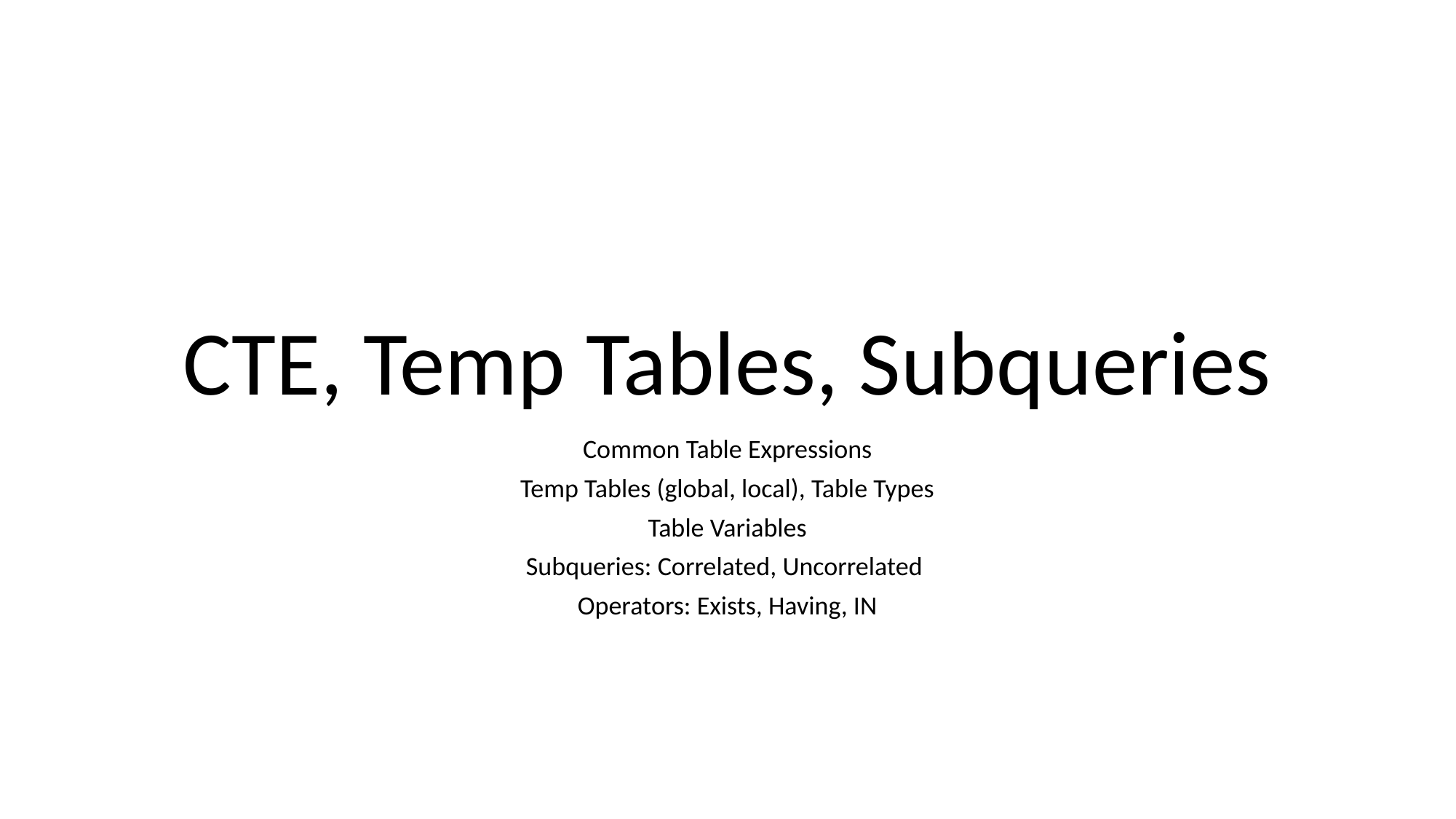

# CTE, Temp Tables, Subqueries
Common Table Expressions
Temp Tables (global, local), Table Types
Table Variables
Subqueries: Correlated, Uncorrelated
Operators: Exists, Having, IN